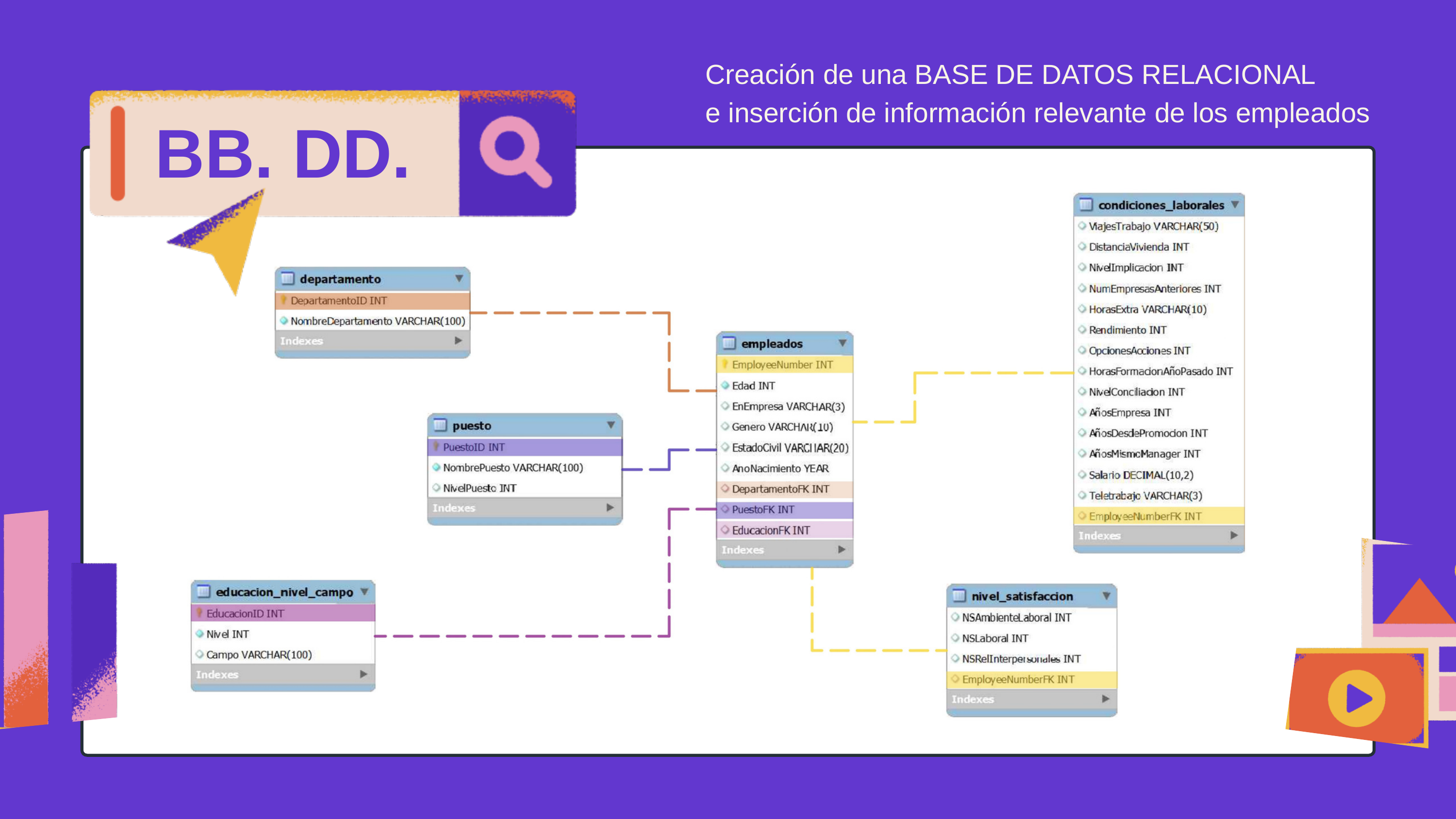

Creación de una BASE DE DATOS RELACIONAL
e inserción de información relevante de los empleados

BB. DD.